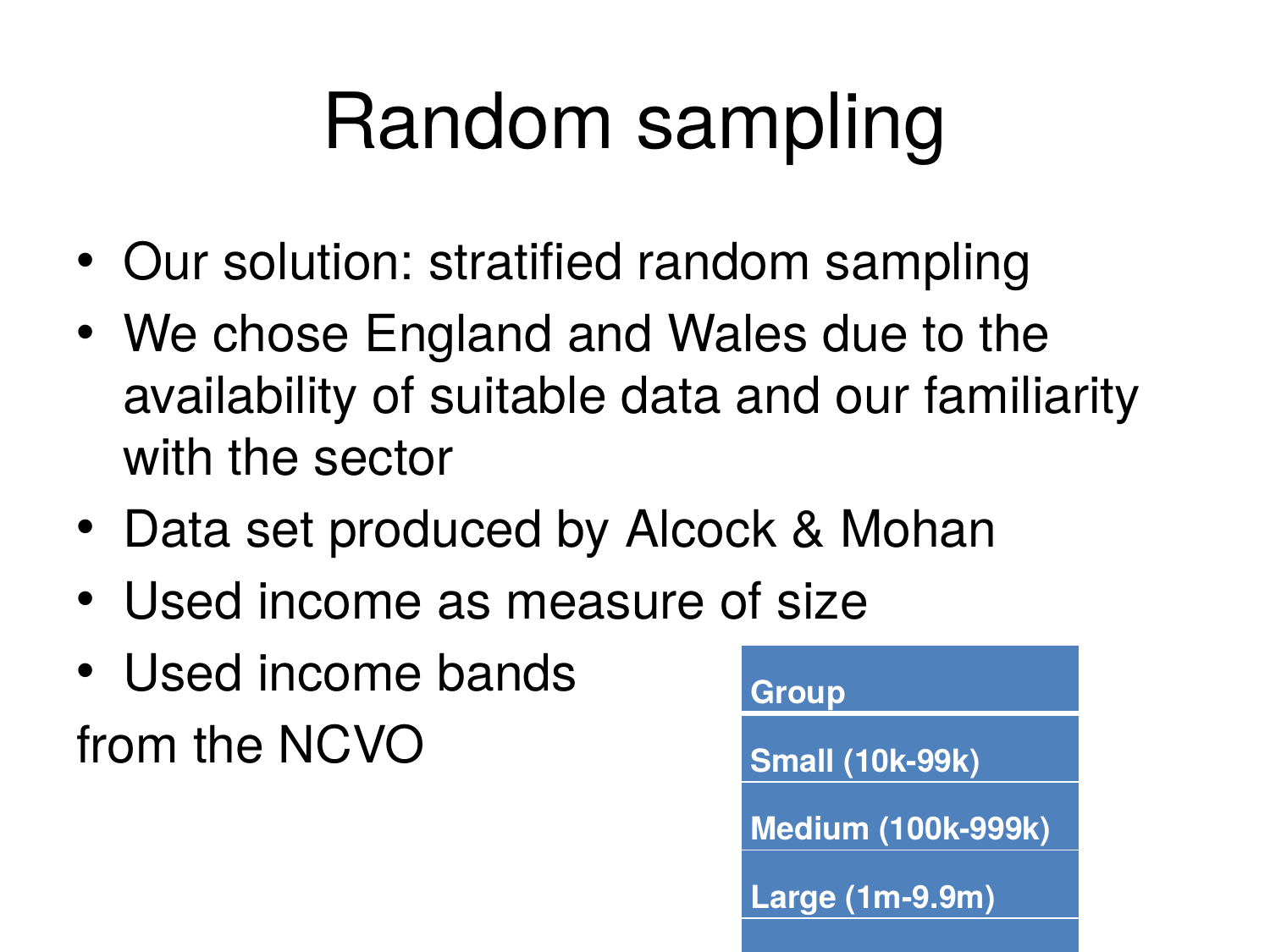

# Random sampling
Our solution: stratified random sampling
We chose England and Wales due to the availability of suitable data and our familiarity with the sector
Data set produced by Alcock & Mohan
Used income as measure of size
Used income bands
from the NCVO

| Group |
| --- |
| Small (10k-99k) |
| Medium (100k-999k) |
| Large (1m-9.9m) |
| Major (10m+) |